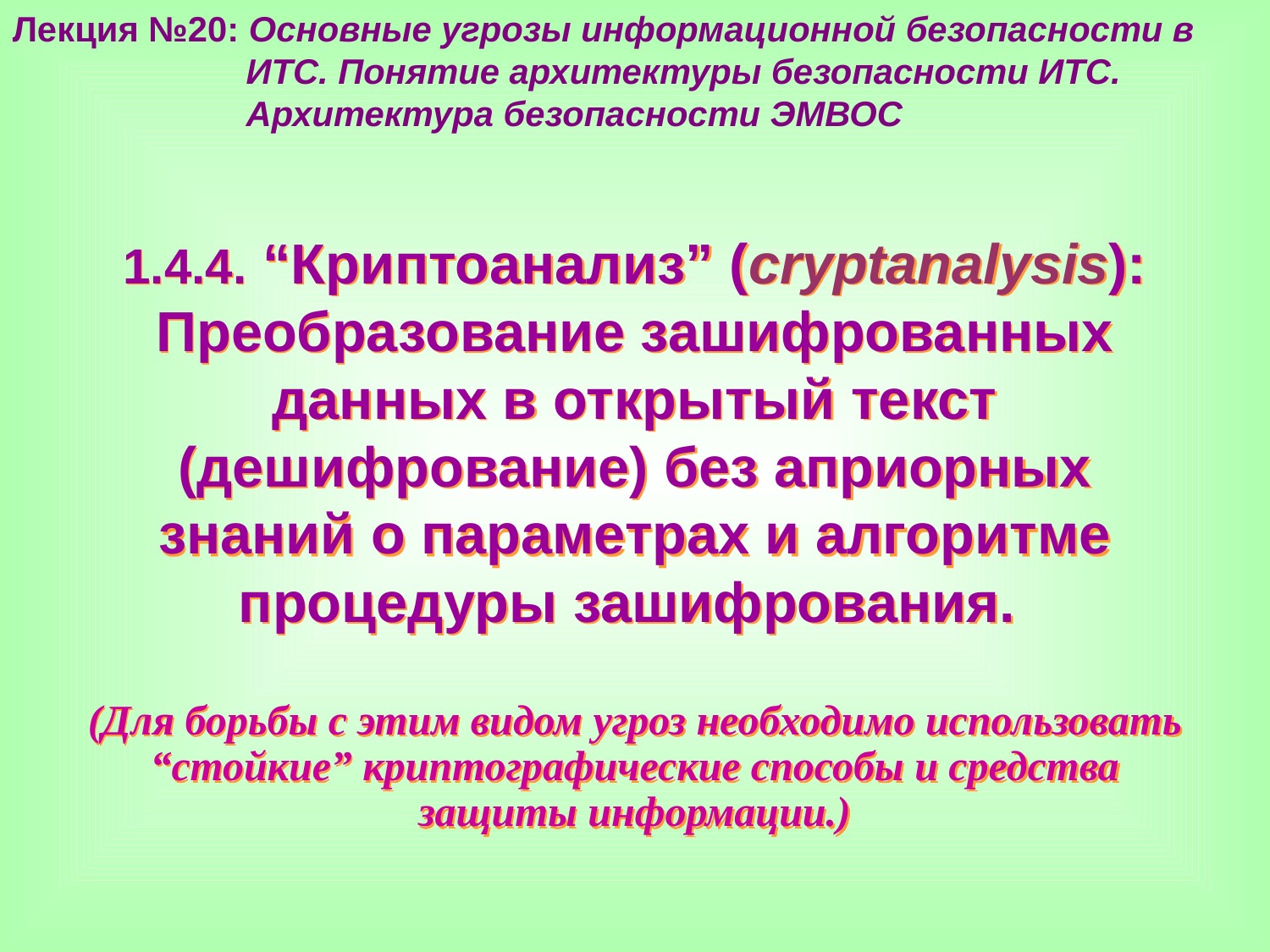

Лекция №20: Основные угрозы информационной безопасности в
                        ИТС. Понятие архитектуры безопасности ИТС.
                        Архитектура безопасности ЭМВОС
1.4.4. “Криптоанализ” (cryptanalysis):
Преобразование зашифрованных данных в открытый текст (дешифрование) без априорных
знаний о параметрах и алгоритме
процедуры зашифрования.
(Для борьбы с этим видом угроз необходимо использовать “стойкие” криптографические способы и средства защиты информации.)